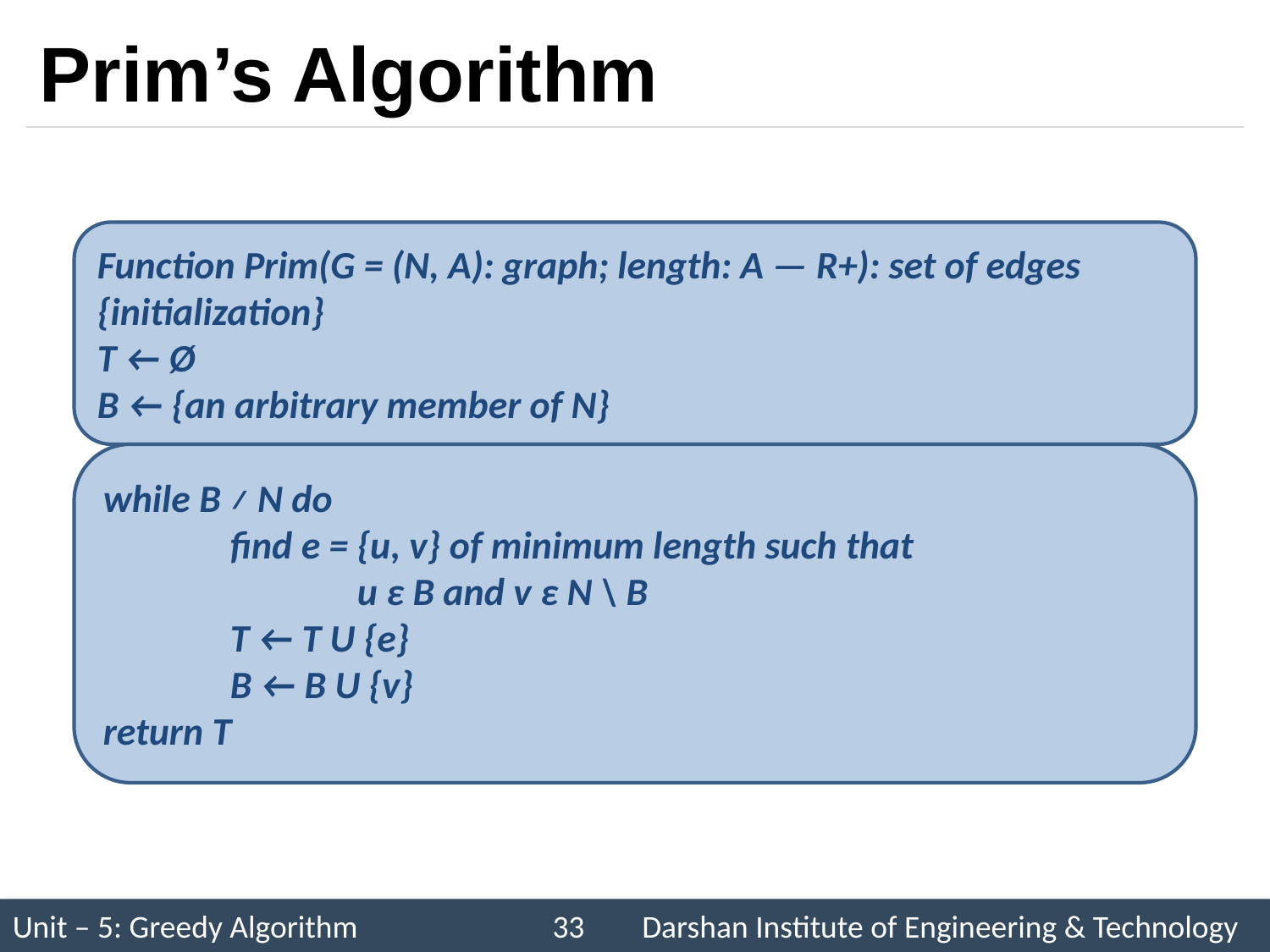

# Prim’s Algorithm
Function Prim(G = (N, A): graph; length: A — R+): set of edges
{initialization}
T ← Ø
B ← {an arbitrary member of N}
while B ≠ N do
	find e = {u, v} of minimum length such that
		u ε B and v ε N \ B
	T ← T U {e}
	B ← B U {v}
return T